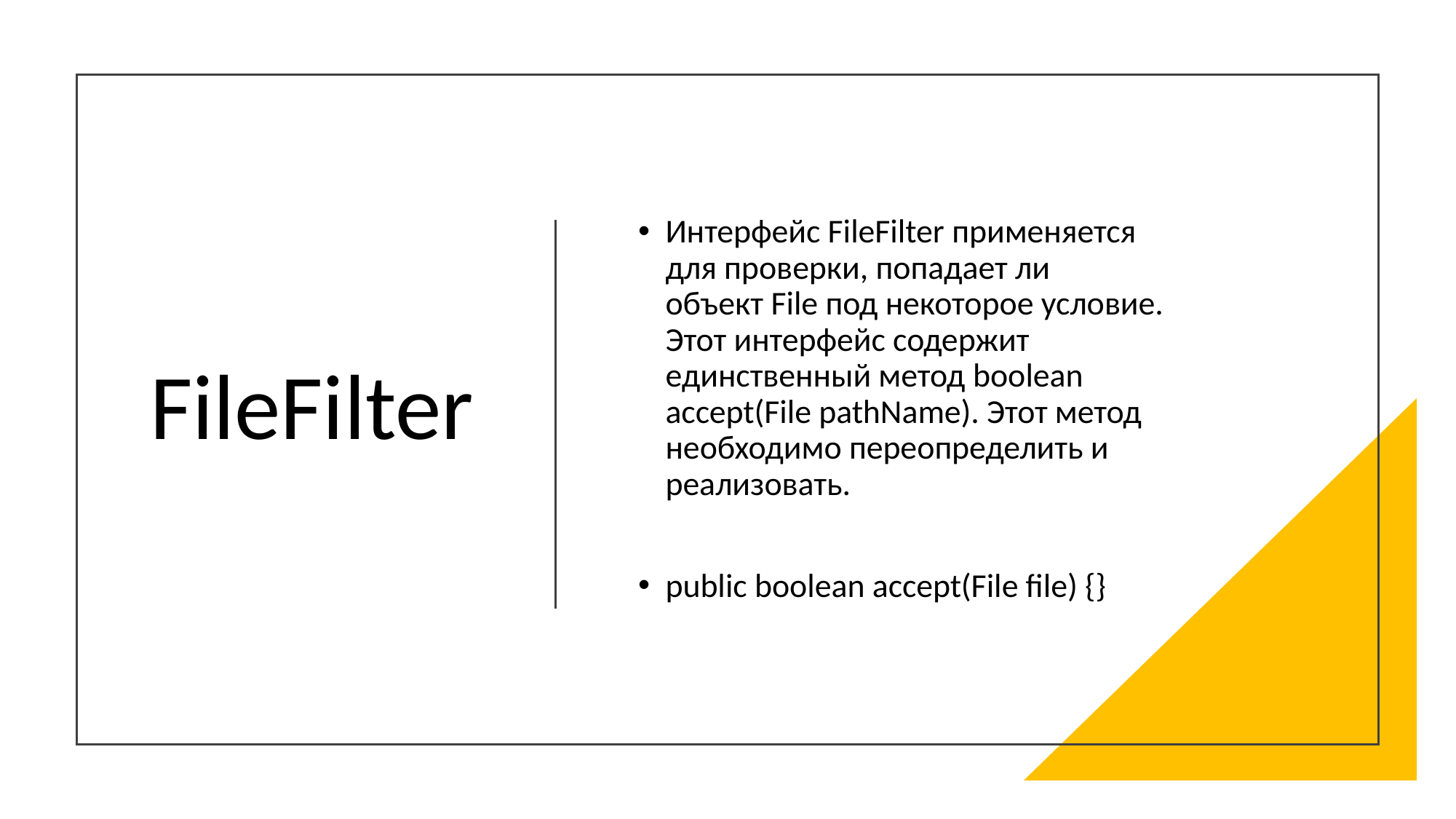

# FileFilter
Интерфейс FileFilter применяется для проверки, попадает ли объект File под некоторое условие. Этот интерфейс содержит единственный метод boolean accept(File pathName). Этот метод необходимо переопределить и реализовать.

public boolean accept(File file) {}